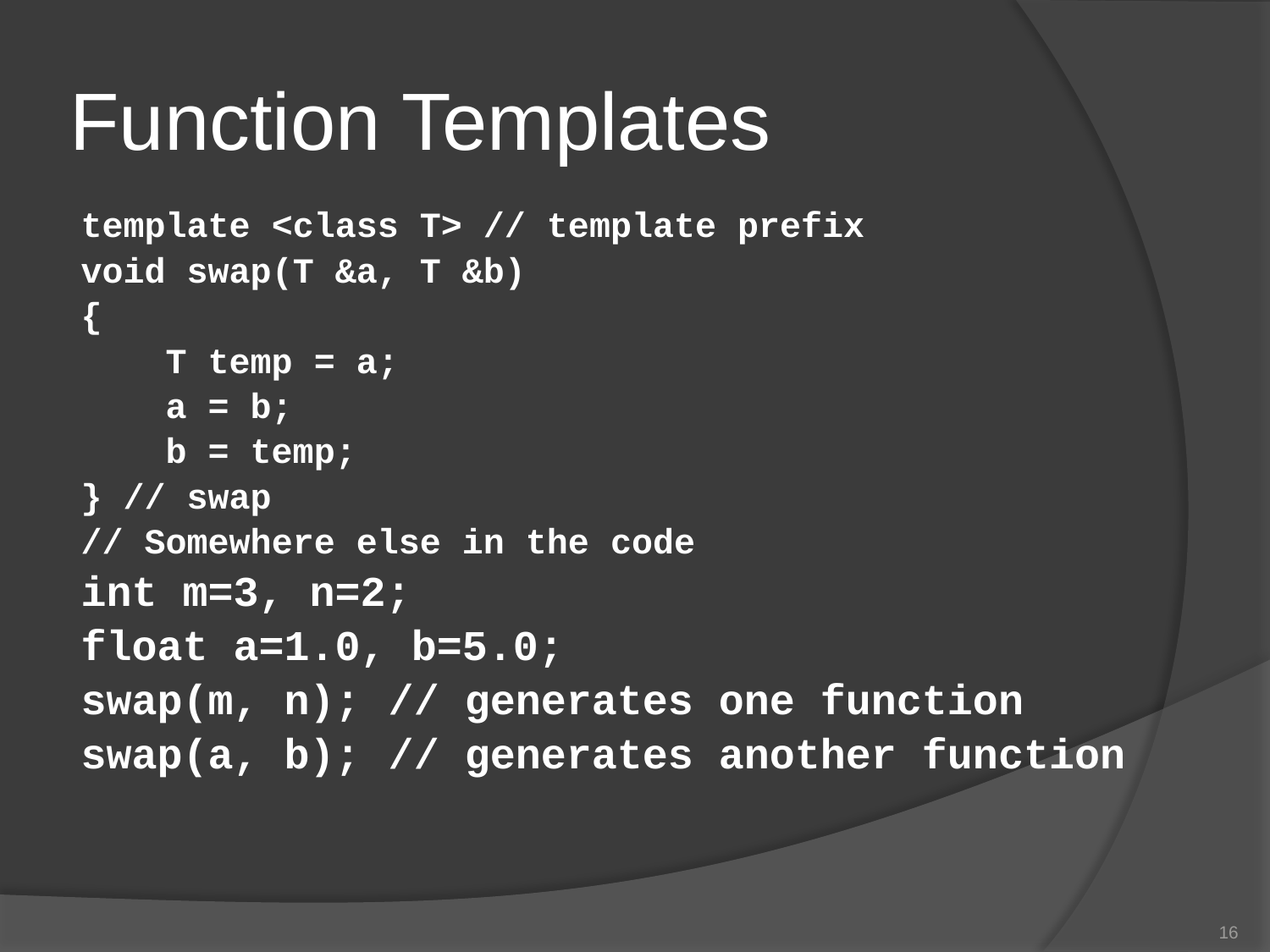

# Function Templates
template <class T> // template prefix
void swap(T &a, T &b)
{
    T temp = a;
    a = b;
    b = temp;
} // swap
// Somewhere else in the code
int m=3, n=2;
float a=1.0, b=5.0;
swap(m, n);	// generates one function
swap(a, b); 	// generates another function
16